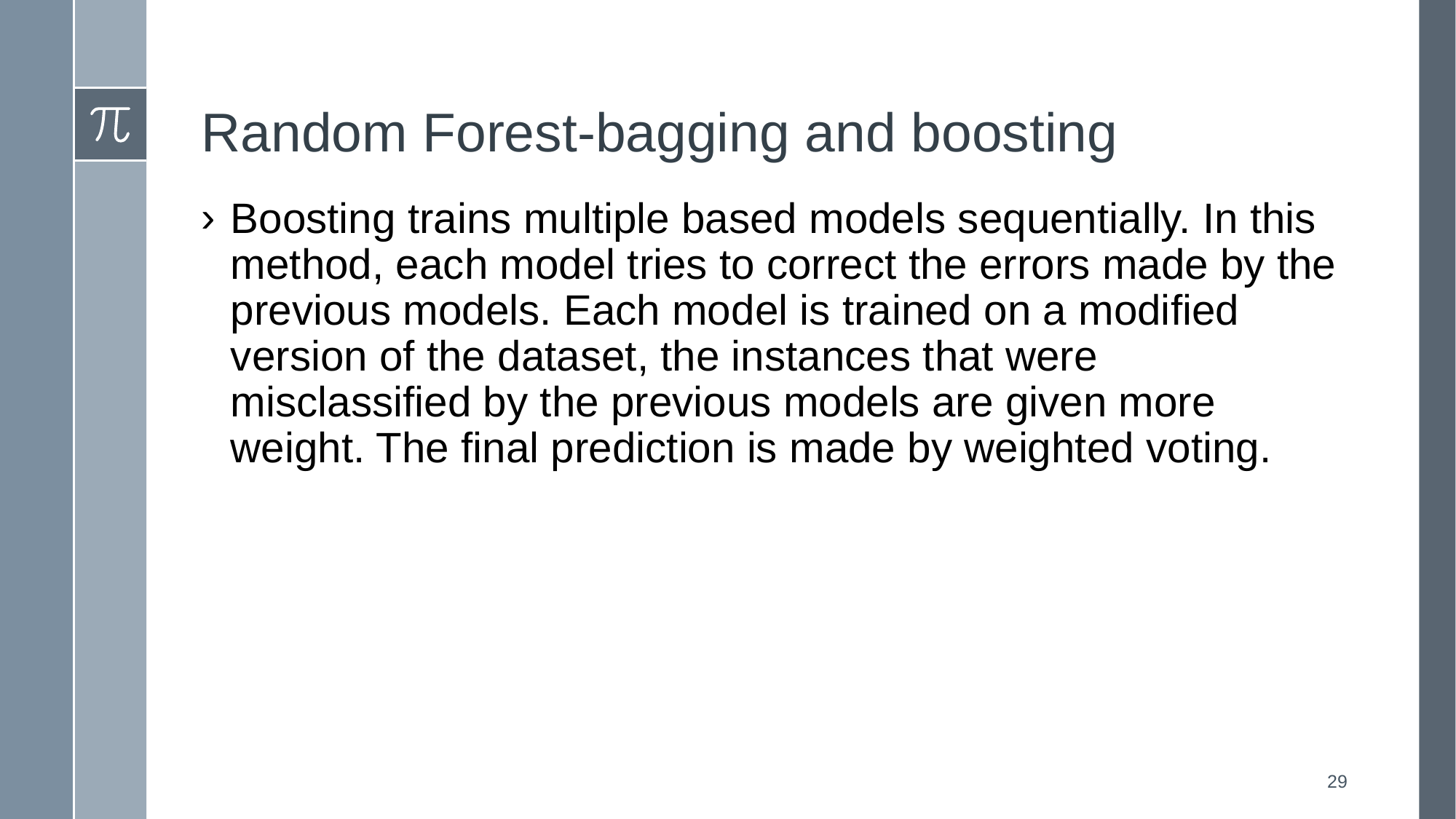

# Random Forest-bagging and boosting
Boosting trains multiple based models sequentially. In this method, each model tries to correct the errors made by the previous models. Each model is trained on a modified version of the dataset, the instances that were misclassified by the previous models are given more weight. The final prediction is made by weighted voting.
29